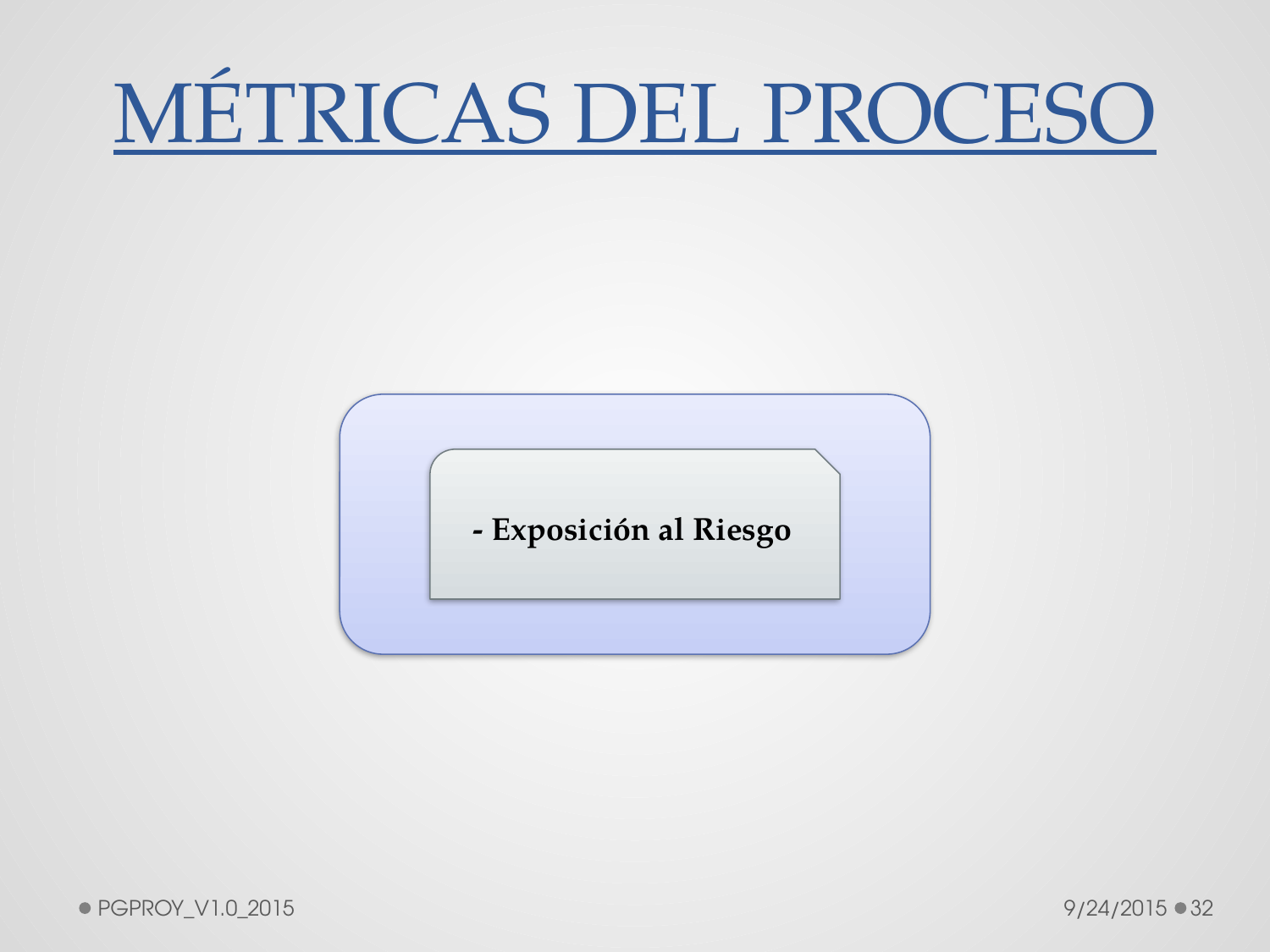

# MÉTRICAS DEL PROCESO

- Exposición al Riesgo
PGPROY_V1.0_2015
9/24/2015
32